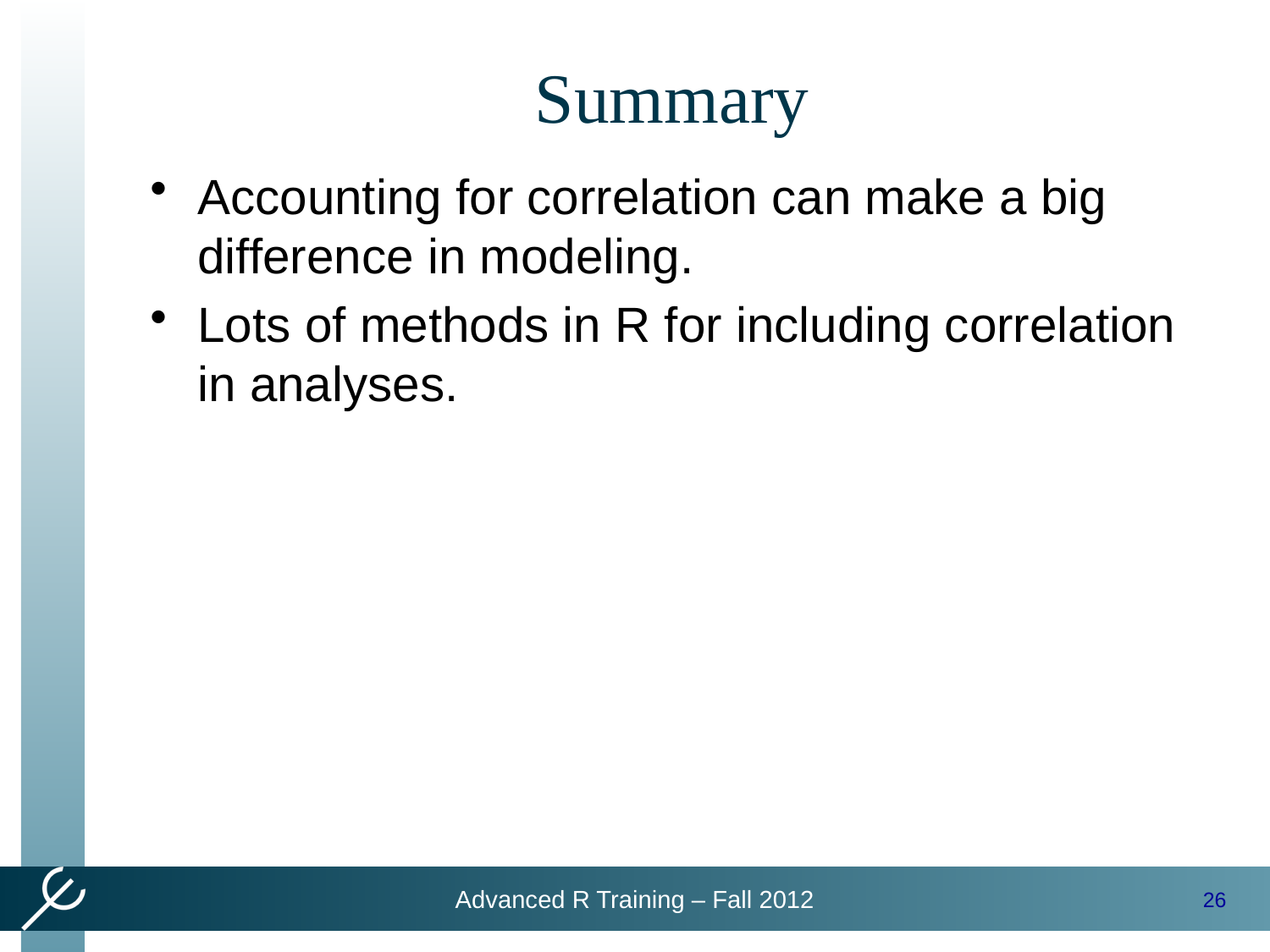

# Summary
Accounting for correlation can make a big difference in modeling.
Lots of methods in R for including correlation in analyses.